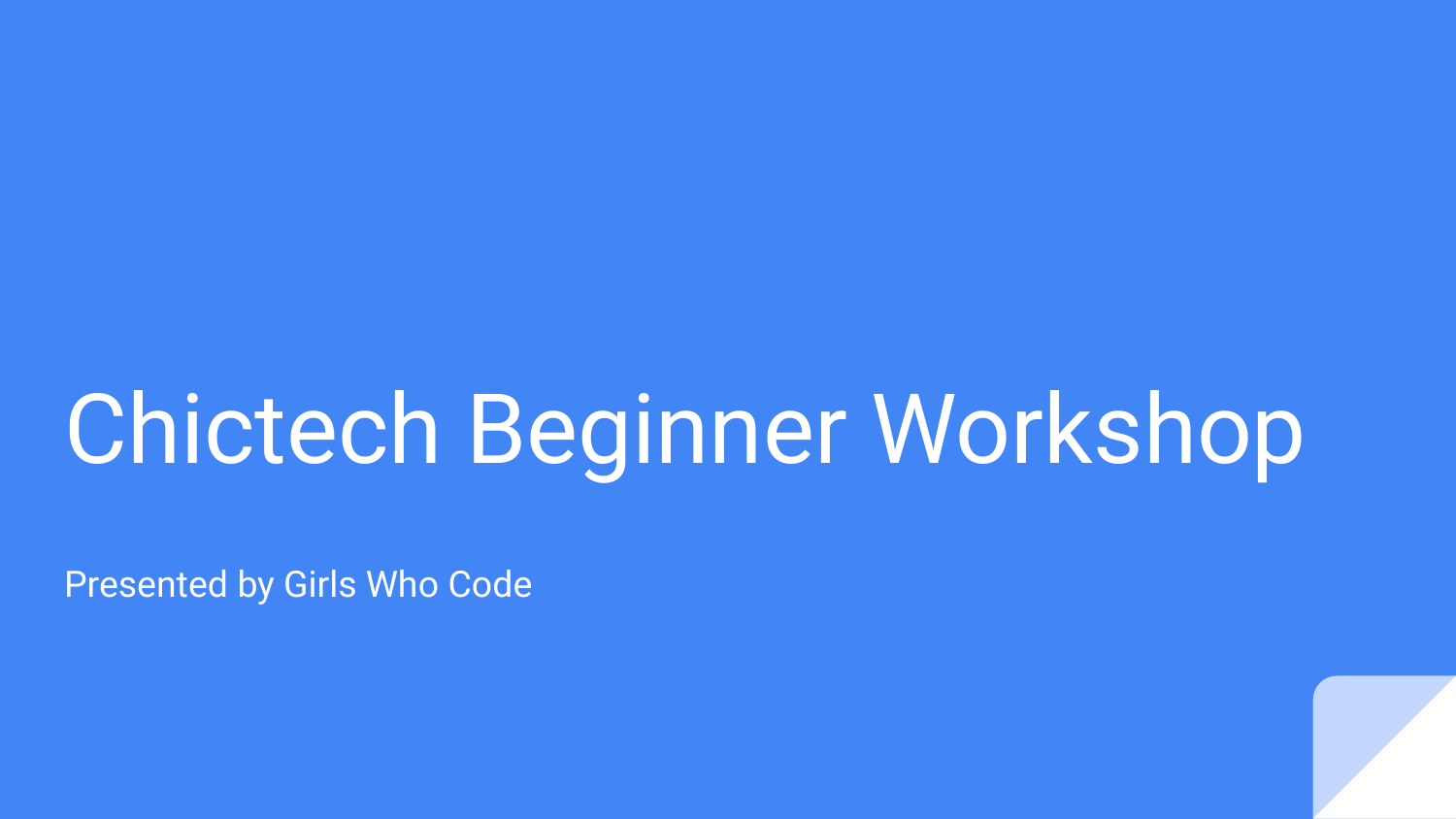

# Chictech Beginner Workshop
Presented by Girls Who Code